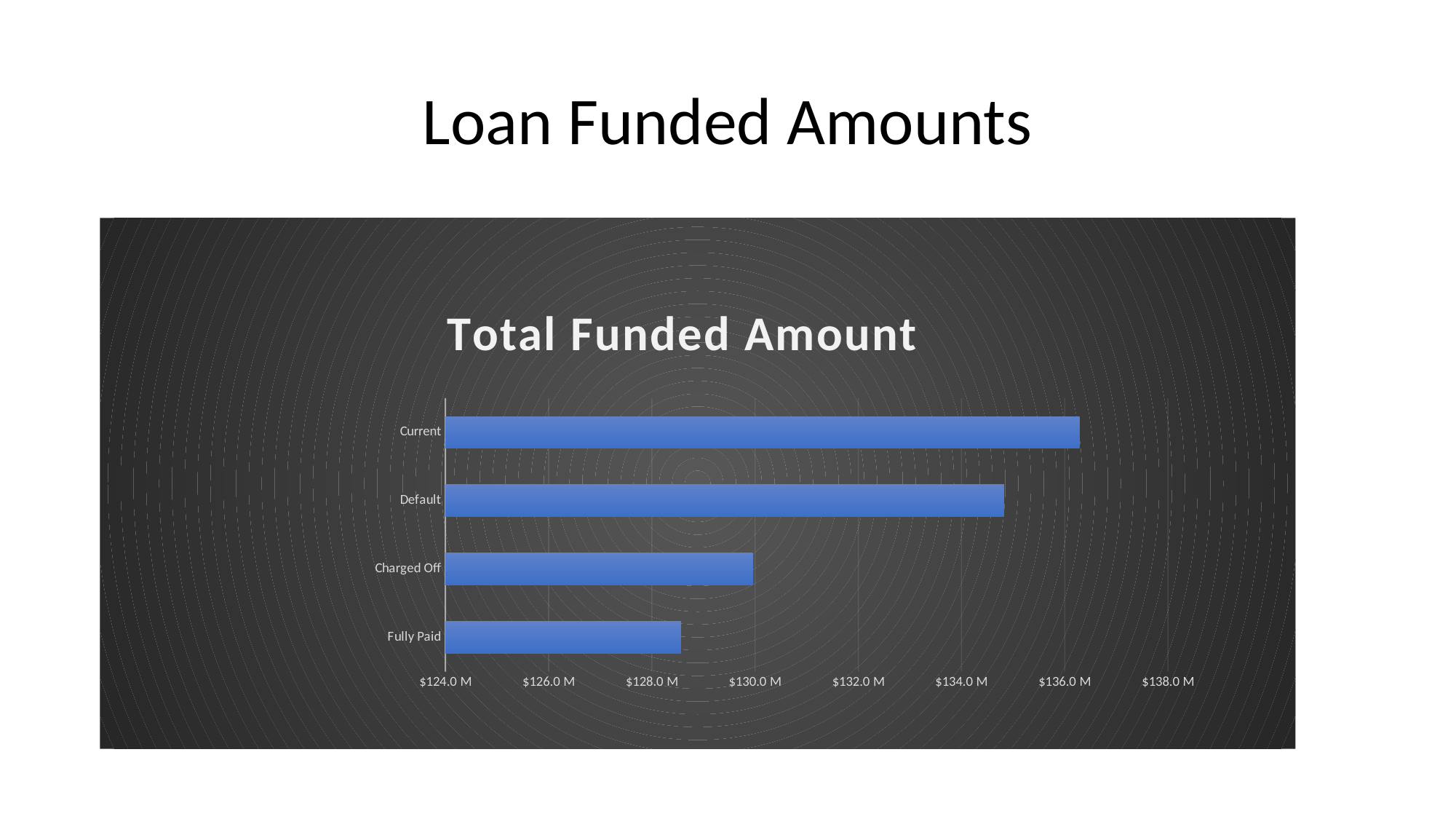

# Loan Funded Amounts

### Chart: Total Funded Amount

| Category | Total |
|---|---|
| Fully Paid | 128563272.0 |
| Charged Off | 129953587.0 |
| Default | 134824270.0 |
| Current | 136285342.0 |